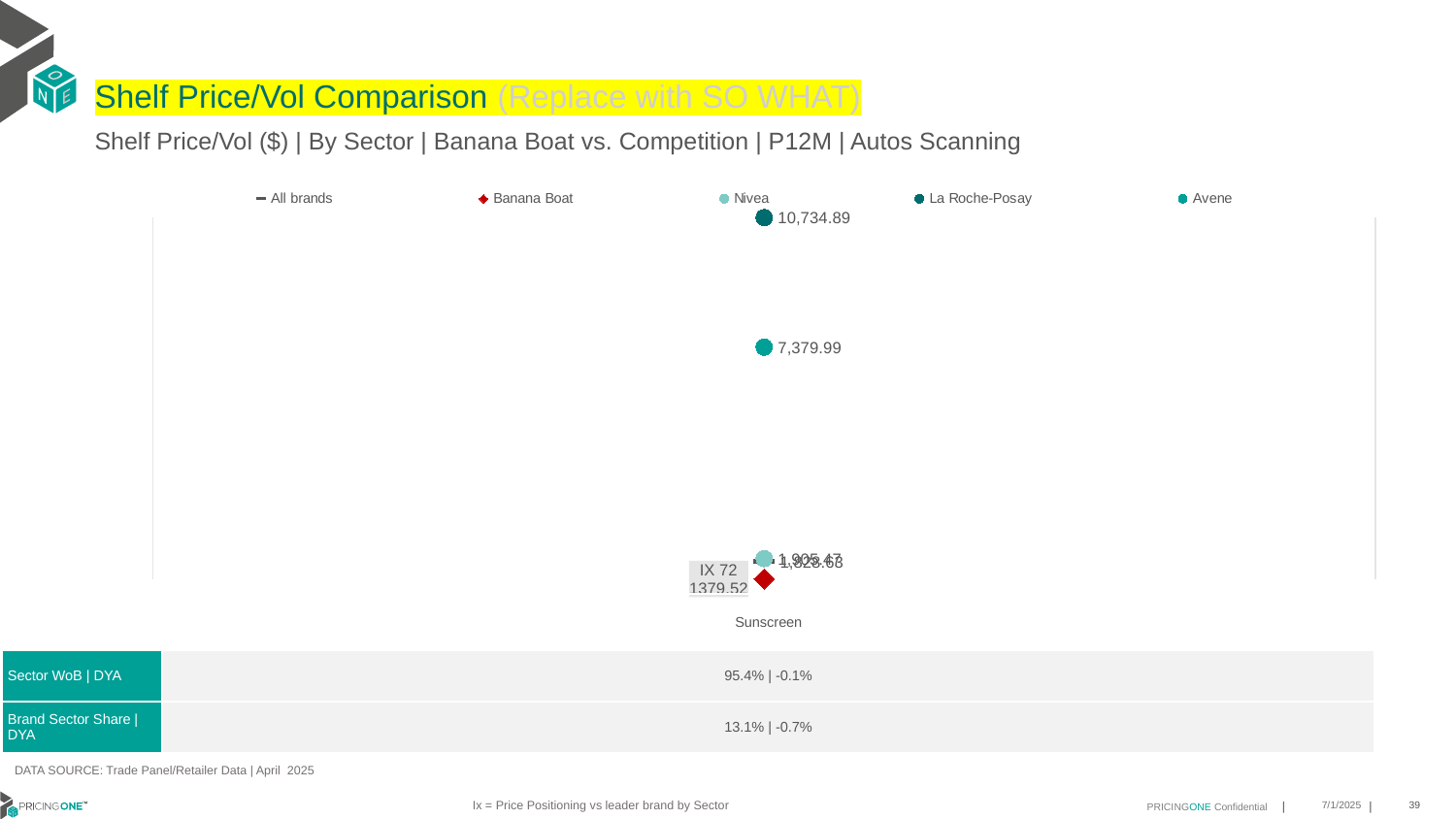

# Shelf Price/Vol Comparison (Replace with SO WHAT)
Shelf Price/Vol ($) | By Sector | Banana Boat vs. Competition | P12M | Autos Scanning

### Chart

| Category | All brands | Banana Boat | Nivea | La Roche-Posay | Avene |
|---|---|---|---|---|---|
| IX 72 | 1828.63 | 1379.52 | 1905.47 | 10734.89 | 7379.99 |
|  | Sunscreen |
| --- | --- |
| Sector WoB | DYA | 95.4% | -0.1% |
| Brand Sector Share | DYA | 13.1% | -0.7% |
DATA SOURCE: Trade Panel/Retailer Data | April  2025
Ix = Price Positioning vs leader brand by Sector
7/1/2025
39